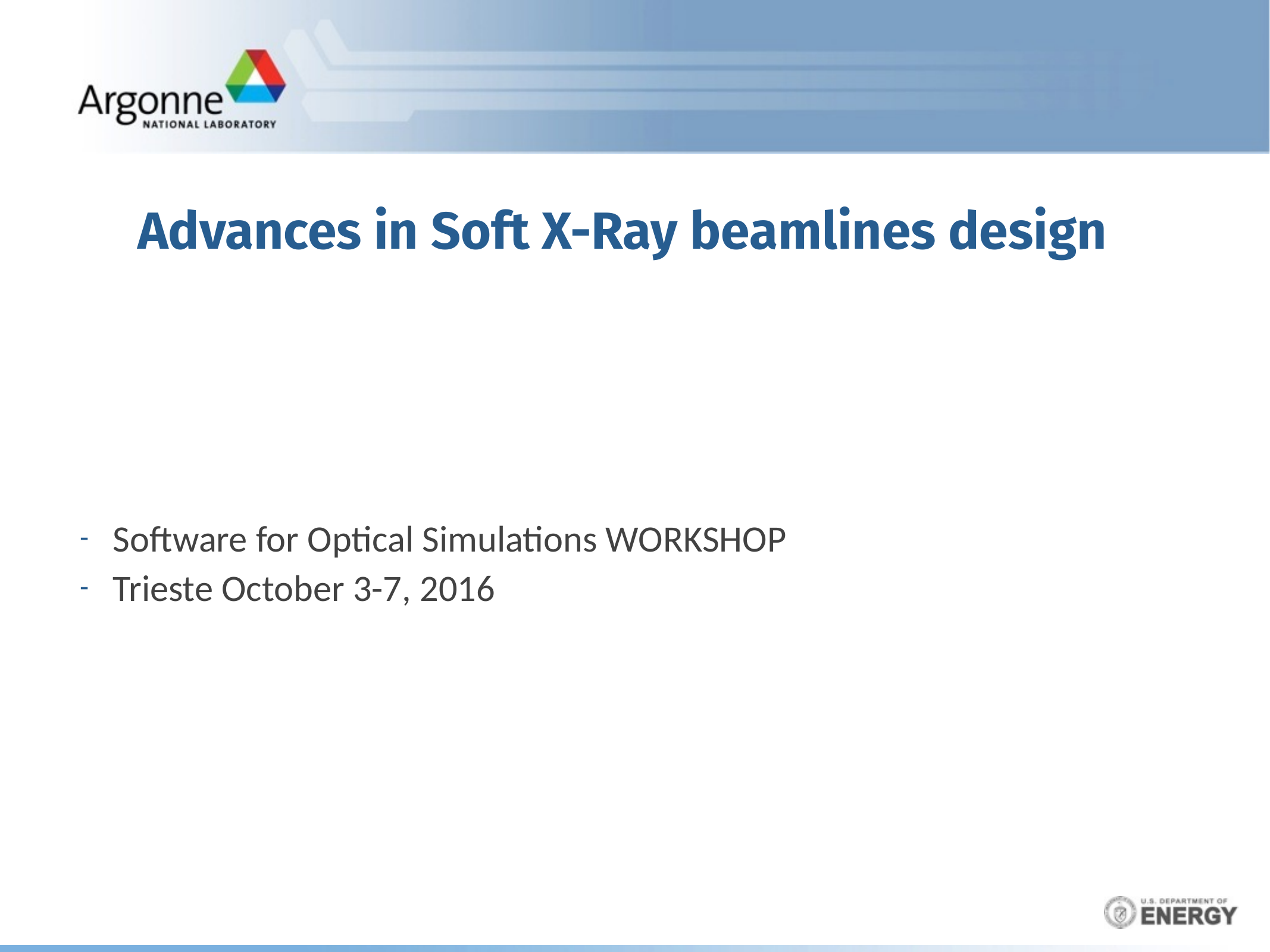

# Advances in Soft X-Ray beamlines design
Software for Optical Simulations WORKSHOP
Trieste October 3-7, 2016